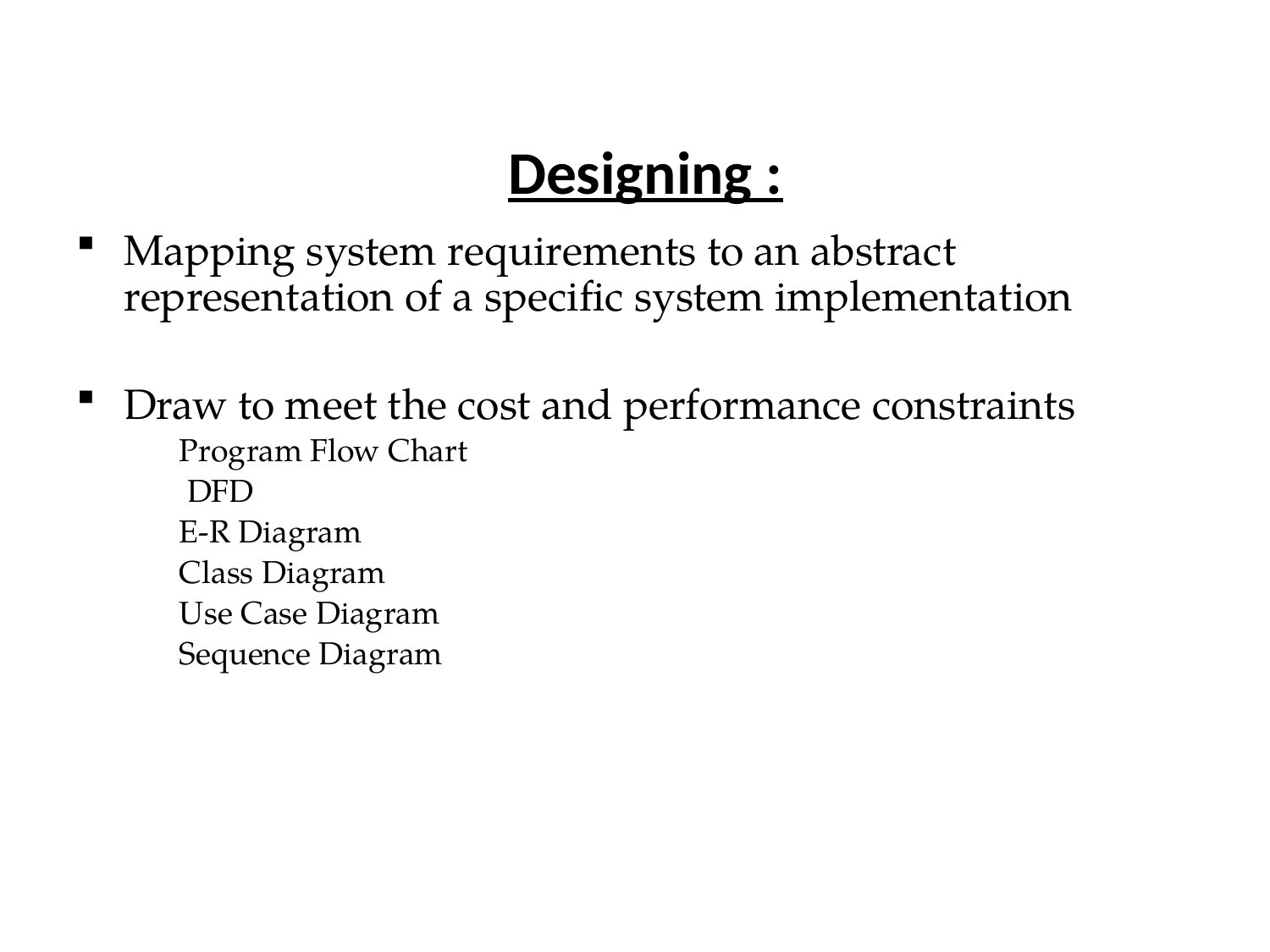

# Designing :
Mapping system requirements to an abstract representation of a specific system implementation

Draw to meet the cost and performance constraints
Program Flow Chart
       DFD
E-R Diagram
Class Diagram
Use Case Diagram
Sequence Diagram